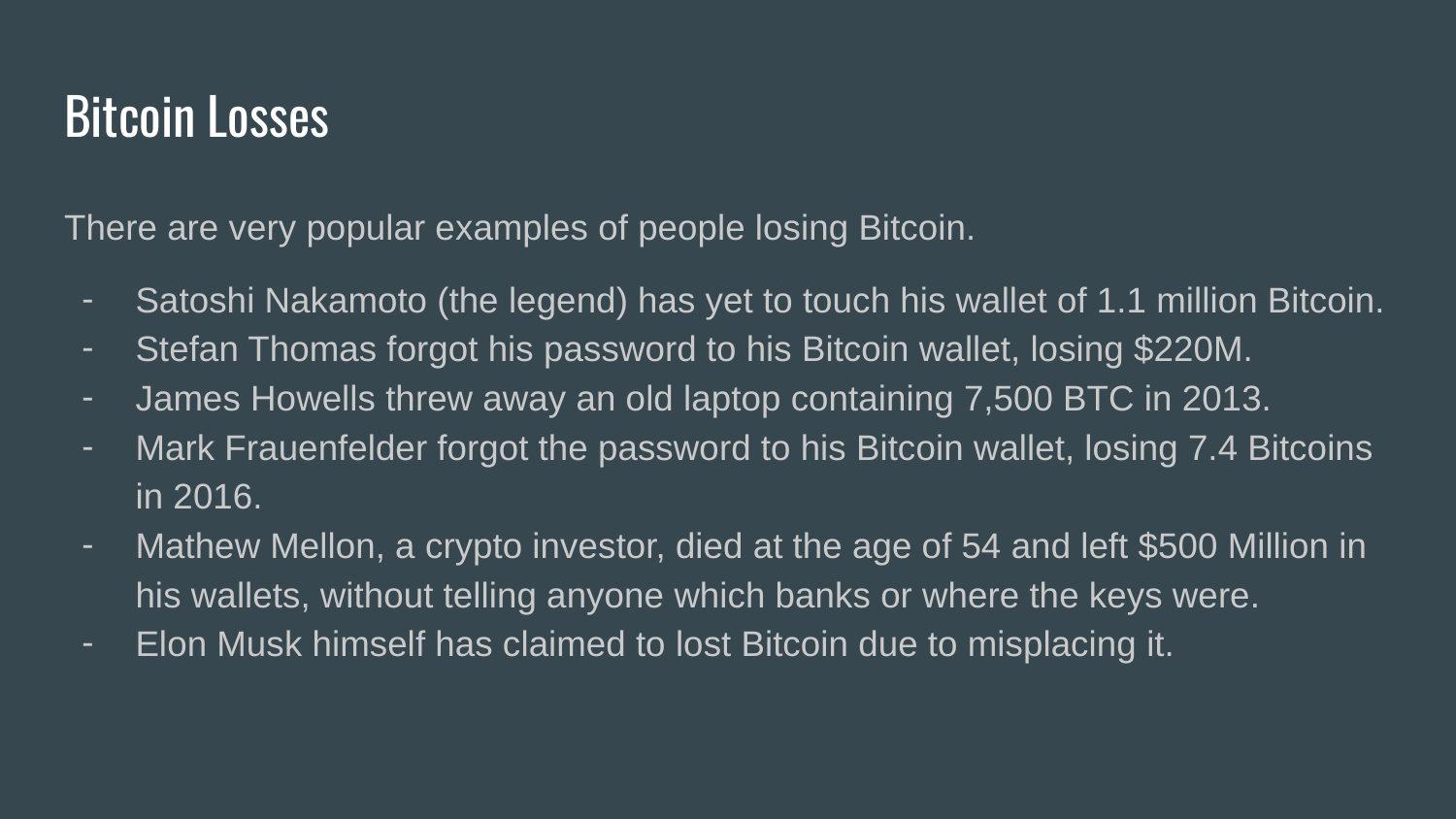

# Bitcoin Losses
There are very popular examples of people losing Bitcoin.
Satoshi Nakamoto (the legend) has yet to touch his wallet of 1.1 million Bitcoin.
Stefan Thomas forgot his password to his Bitcoin wallet, losing $220M.
James Howells threw away an old laptop containing 7,500 BTC in 2013.
Mark Frauenfelder forgot the password to his Bitcoin wallet, losing 7.4 Bitcoins in 2016.
Mathew Mellon, a crypto investor, died at the age of 54 and left $500 Million in his wallets, without telling anyone which banks or where the keys were.
Elon Musk himself has claimed to lost Bitcoin due to misplacing it.